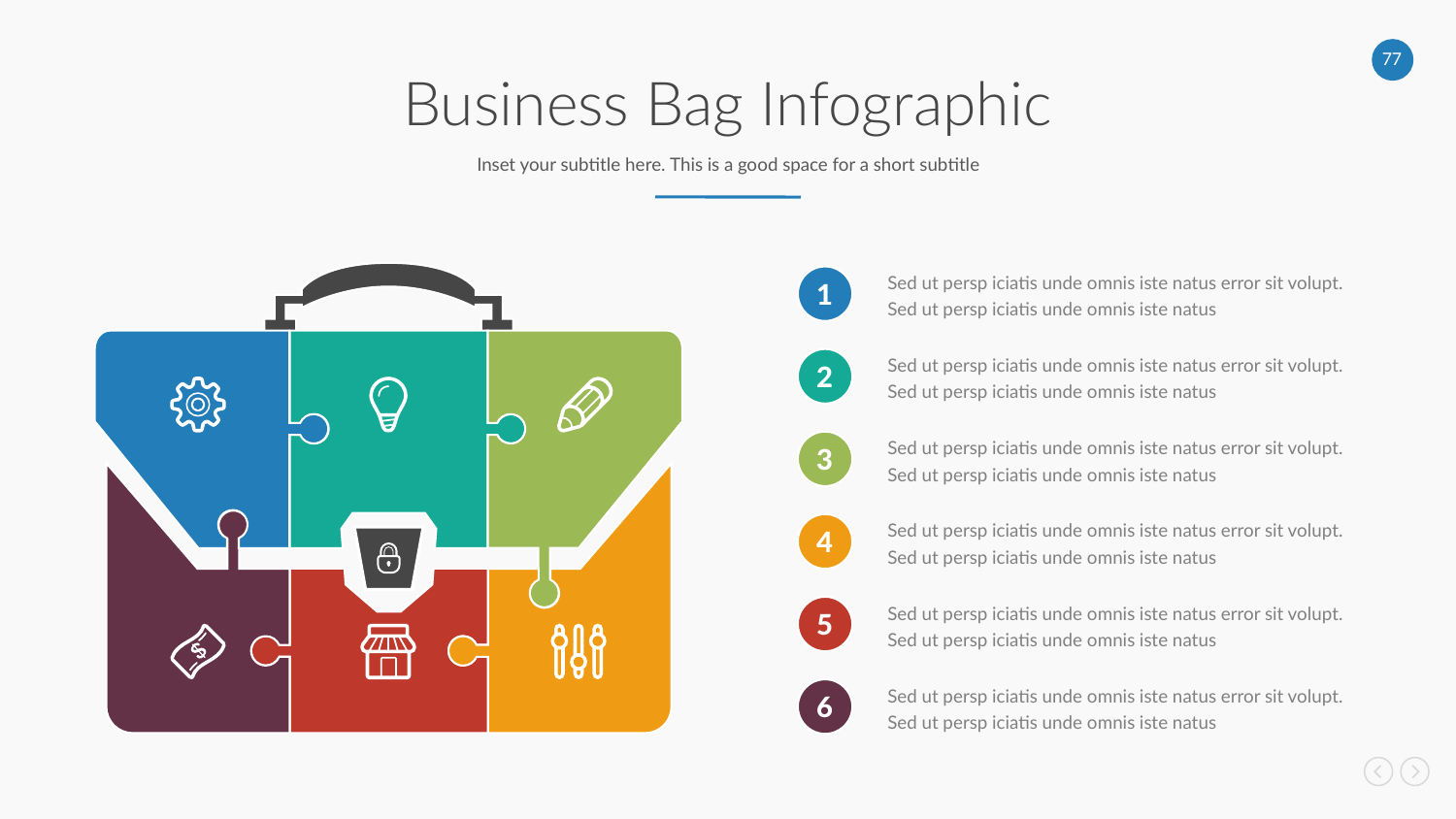

Business Bag Infographic
Inset your subtitle here. This is a good space for a short subtitle

1
Sed ut persp iciatis unde omnis iste natus error sit volupt. Sed ut persp iciatis unde omnis iste natus

2
Sed ut persp iciatis unde omnis iste natus error sit volupt. Sed ut persp iciatis unde omnis iste natus

3
Sed ut persp iciatis unde omnis iste natus error sit volupt. Sed ut persp iciatis unde omnis iste natus

4
Sed ut persp iciatis unde omnis iste natus error sit volupt. Sed ut persp iciatis unde omnis iste natus

5
Sed ut persp iciatis unde omnis iste natus error sit volupt. Sed ut persp iciatis unde omnis iste natus

6
Sed ut persp iciatis unde omnis iste natus error sit volupt. Sed ut persp iciatis unde omnis iste natus